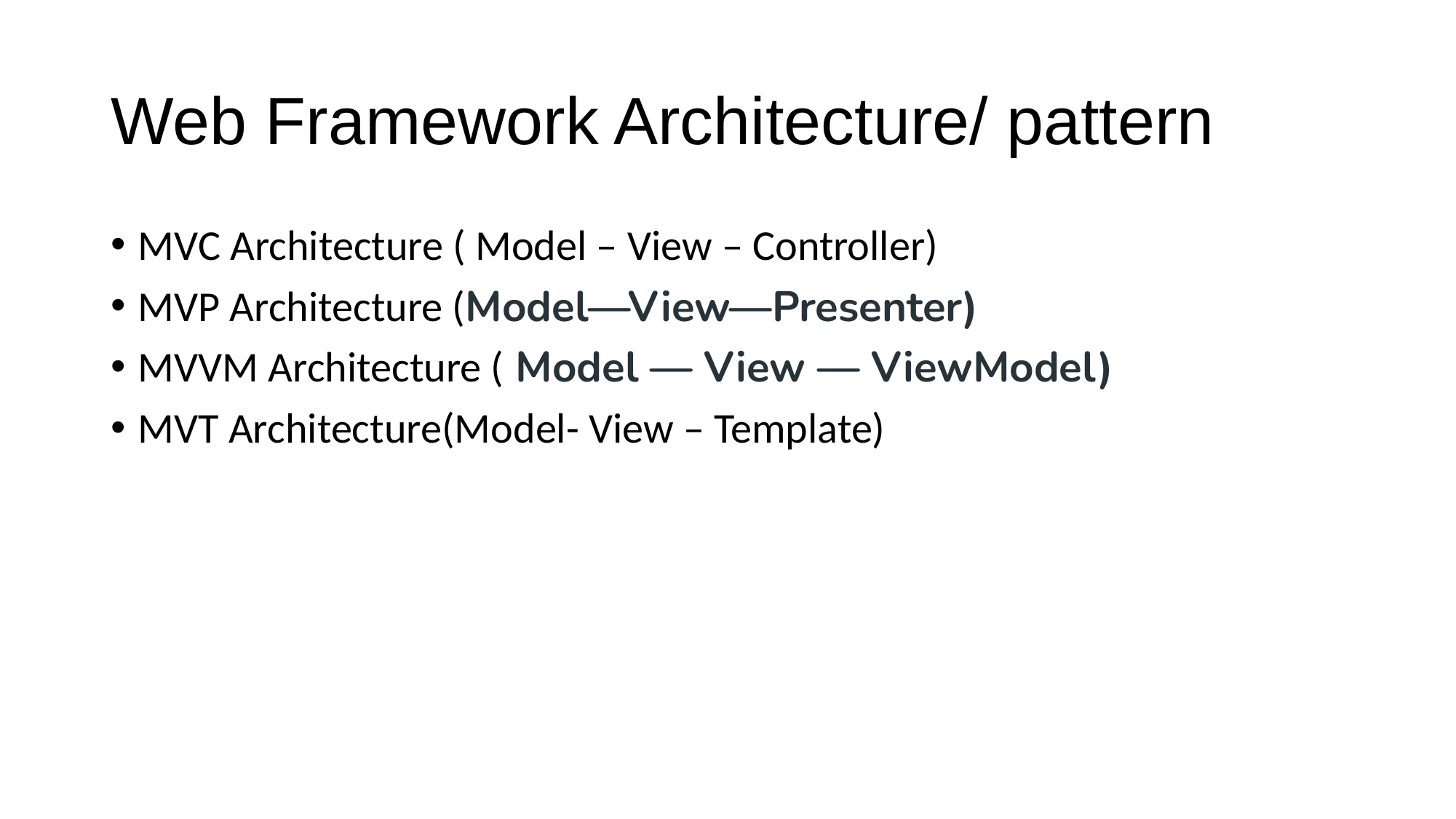

# Web Framework Architecture/ pattern
MVC Architecture ( Model – View – Controller)
MVP Architecture (Model—View—Presenter)
MVVM Architecture ( Model — View — ViewModel)
MVT Architecture(Model- View – Template)